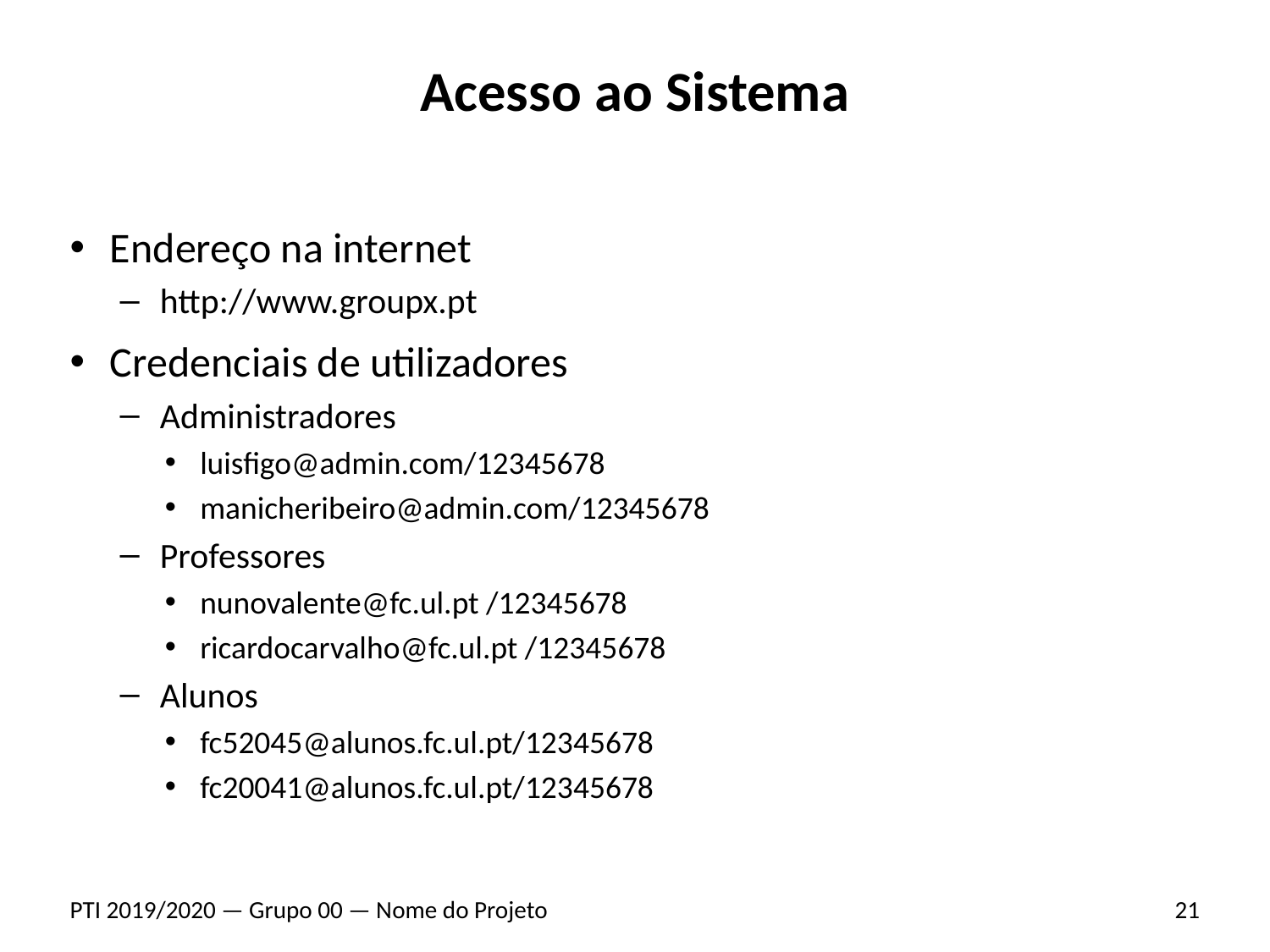

# Acesso ao Sistema
Endereço na internet
http://www.groupx.pt
Credenciais de utilizadores
Administradores
luisfigo@admin.com/12345678
manicheribeiro@admin.com/12345678
Professores
nunovalente@fc.ul.pt /12345678
ricardocarvalho@fc.ul.pt /12345678
Alunos
fc52045@alunos.fc.ul.pt/12345678
fc20041@alunos.fc.ul.pt/12345678
PTI 2019/2020 — Grupo 00 — Nome do Projeto
21